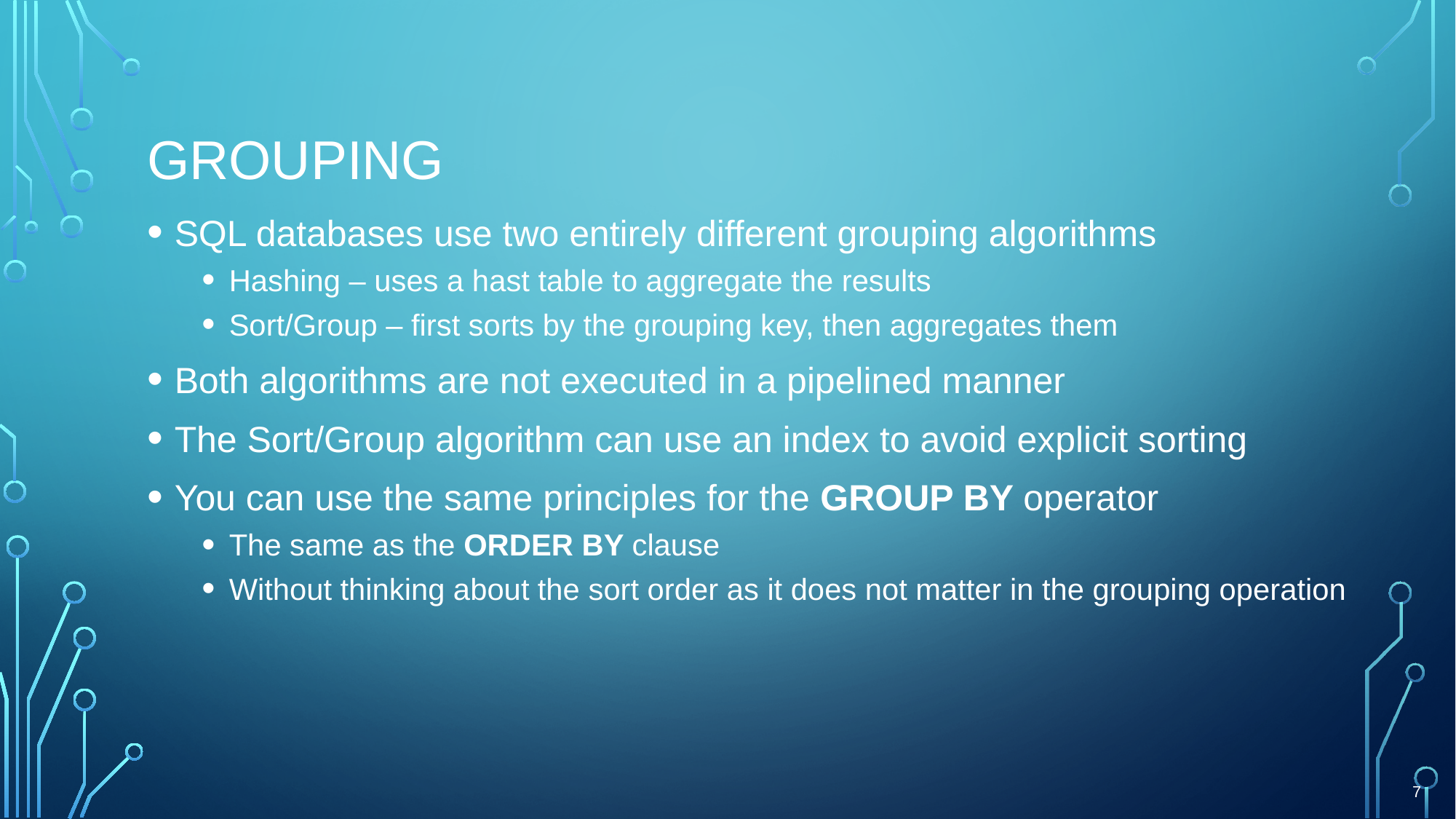

# Grouping
SQL databases use two entirely different grouping algorithms
Hashing – uses a hast table to aggregate the results
Sort/Group – first sorts by the grouping key, then aggregates them
Both algorithms are not executed in a pipelined manner
The Sort/Group algorithm can use an index to avoid explicit sorting
You can use the same principles for the GROUP BY operator
The same as the ORDER BY clause
Without thinking about the sort order as it does not matter in the grouping operation
7